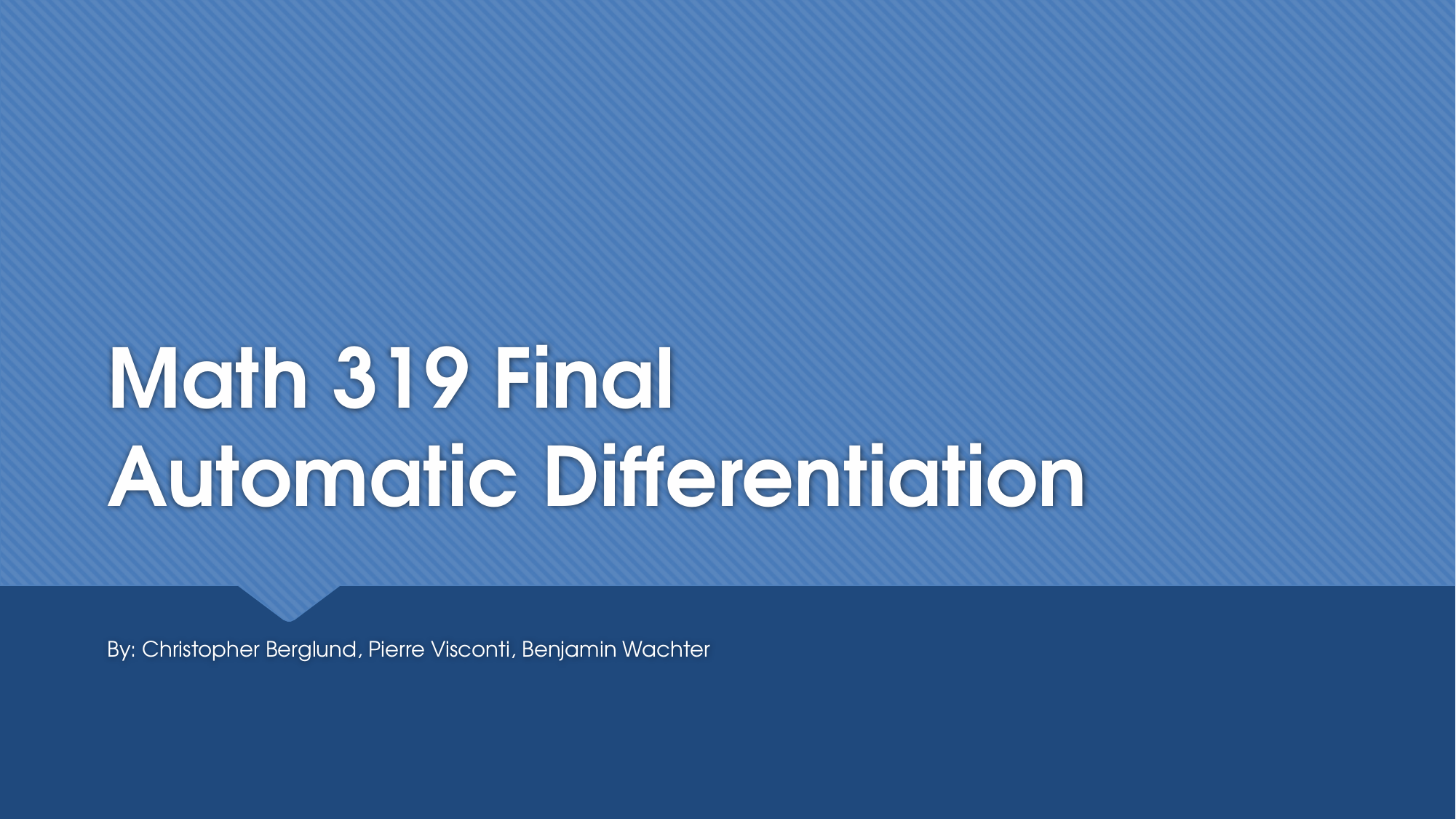

# Math 319 Final Automatic Differentiation
By: Christopher Berglund, Pierre Visconti, Benjamin Wachter